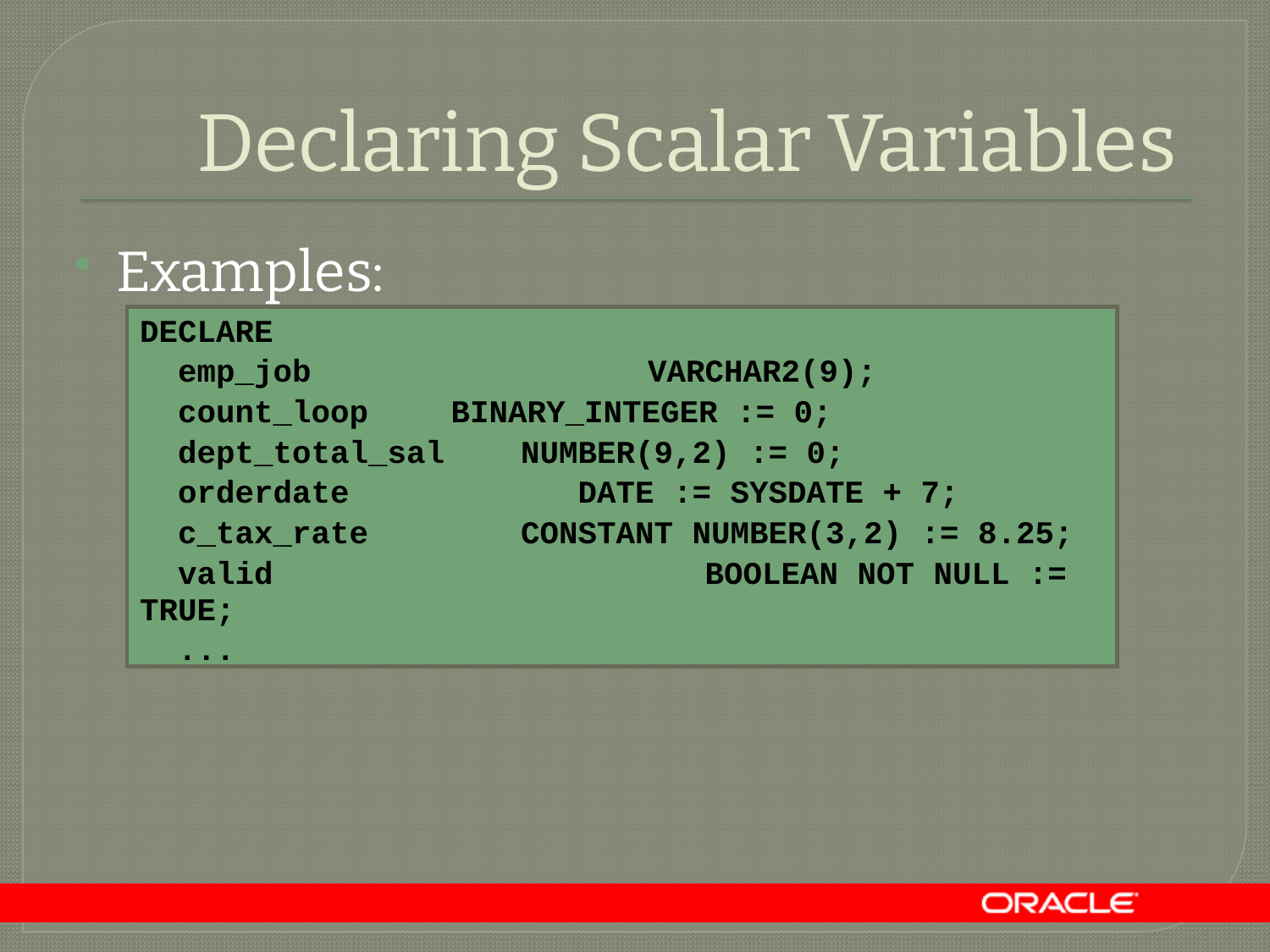

# Declaring Scalar Variables
Examples:
DECLARE
  emp_job			VARCHAR2(9);
  count_loop	   BINARY_INTEGER := 0;
  dept_total_sal	NUMBER(9,2) := 0;
  orderdate		   DATE := SYSDATE + 7;
  c_tax_rate		CONSTANT NUMBER(3,2) := 8.25;
  valid			   BOOLEAN NOT NULL := TRUE;
  ...